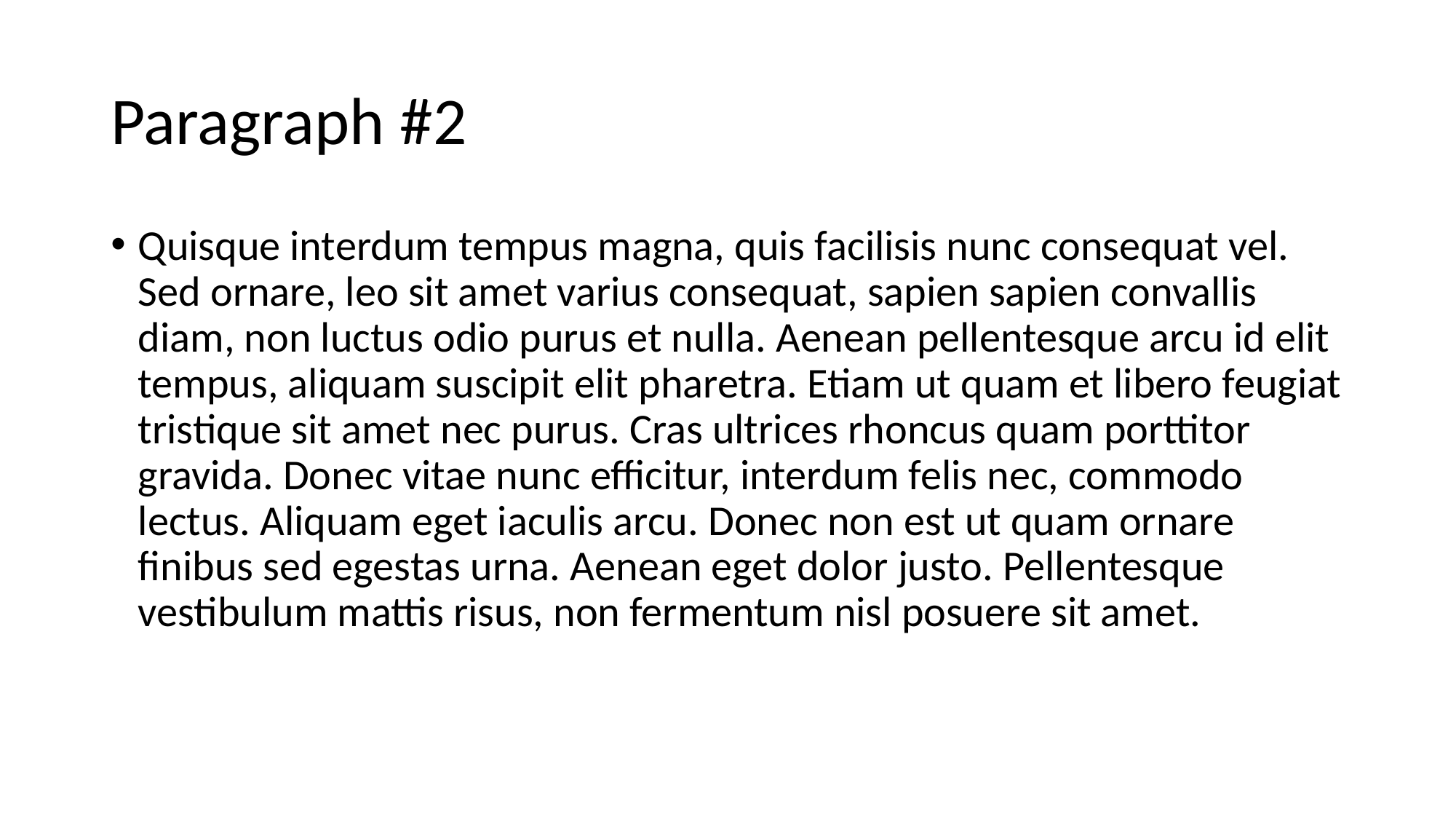

# Paragraph #2
Quisque interdum tempus magna, quis facilisis nunc consequat vel. Sed ornare, leo sit amet varius consequat, sapien sapien convallis diam, non luctus odio purus et nulla. Aenean pellentesque arcu id elit tempus, aliquam suscipit elit pharetra. Etiam ut quam et libero feugiat tristique sit amet nec purus. Cras ultrices rhoncus quam porttitor gravida. Donec vitae nunc efficitur, interdum felis nec, commodo lectus. Aliquam eget iaculis arcu. Donec non est ut quam ornare finibus sed egestas urna. Aenean eget dolor justo. Pellentesque vestibulum mattis risus, non fermentum nisl posuere sit amet.